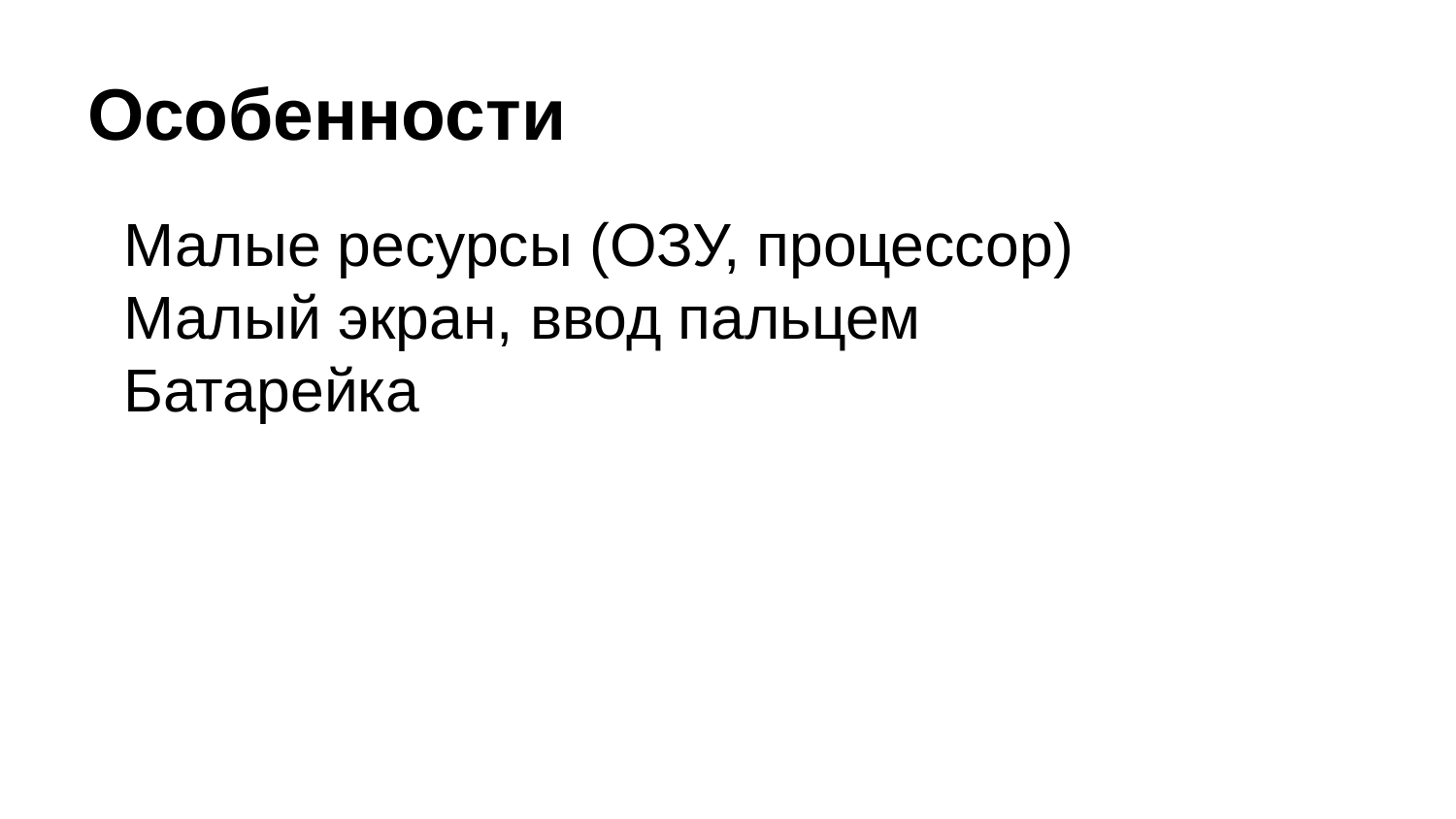

# Особенности
Малые ресурсы (ОЗУ, процессор)
Малый экран, ввод пальцем
Батарейка